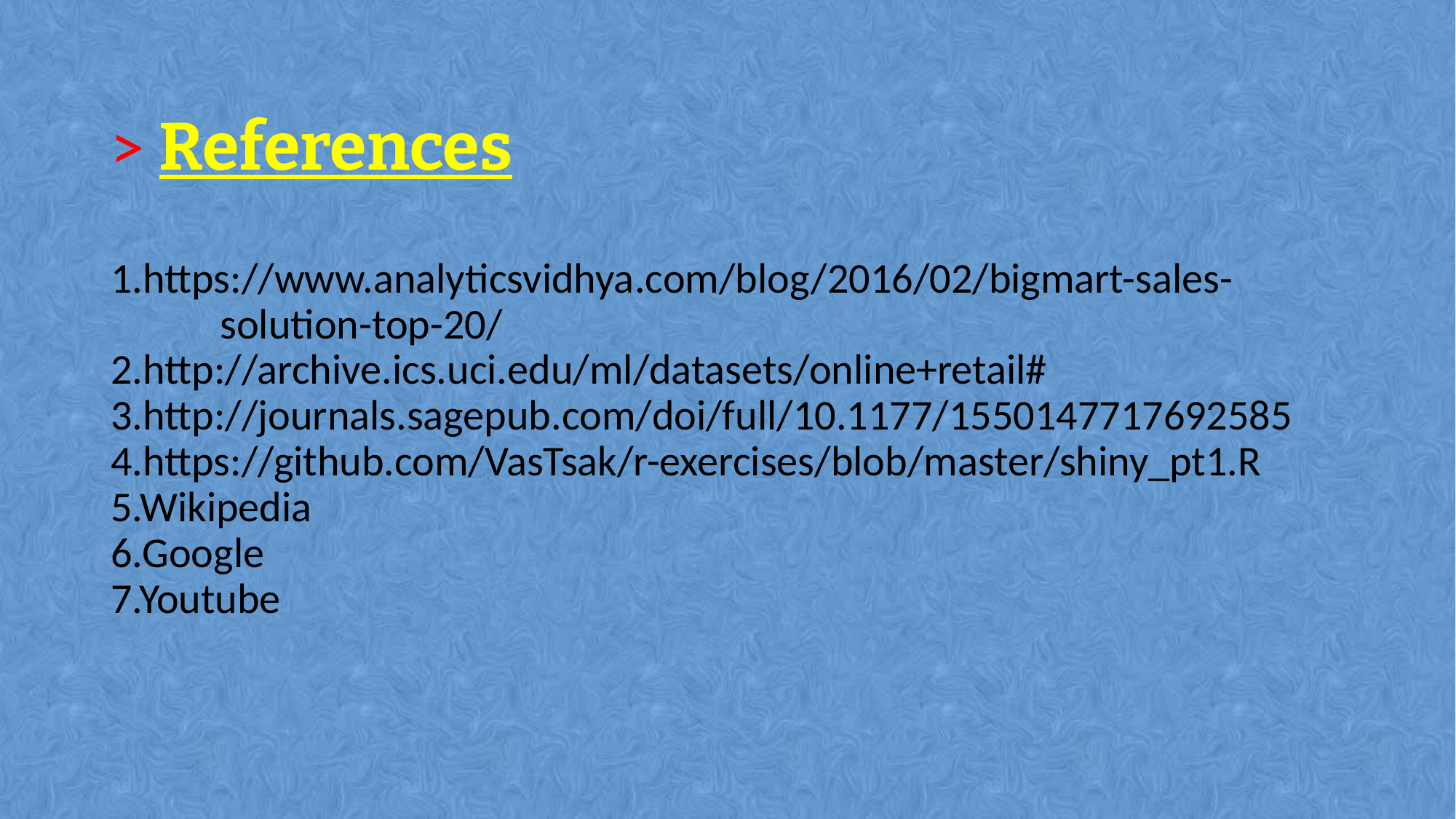

# > References 1.https://www.analyticsvidhya.com/blog/2016/02/bigmart-sales-		solution-top-20/ 2.http://archive.ics.uci.edu/ml/datasets/online+retail# 3.http://journals.sagepub.com/doi/full/10.1177/1550147717692585 4.https://github.com/VasTsak/r-exercises/blob/master/shiny_pt1.R 5.Wikipedia 6.Google 7.Youtube